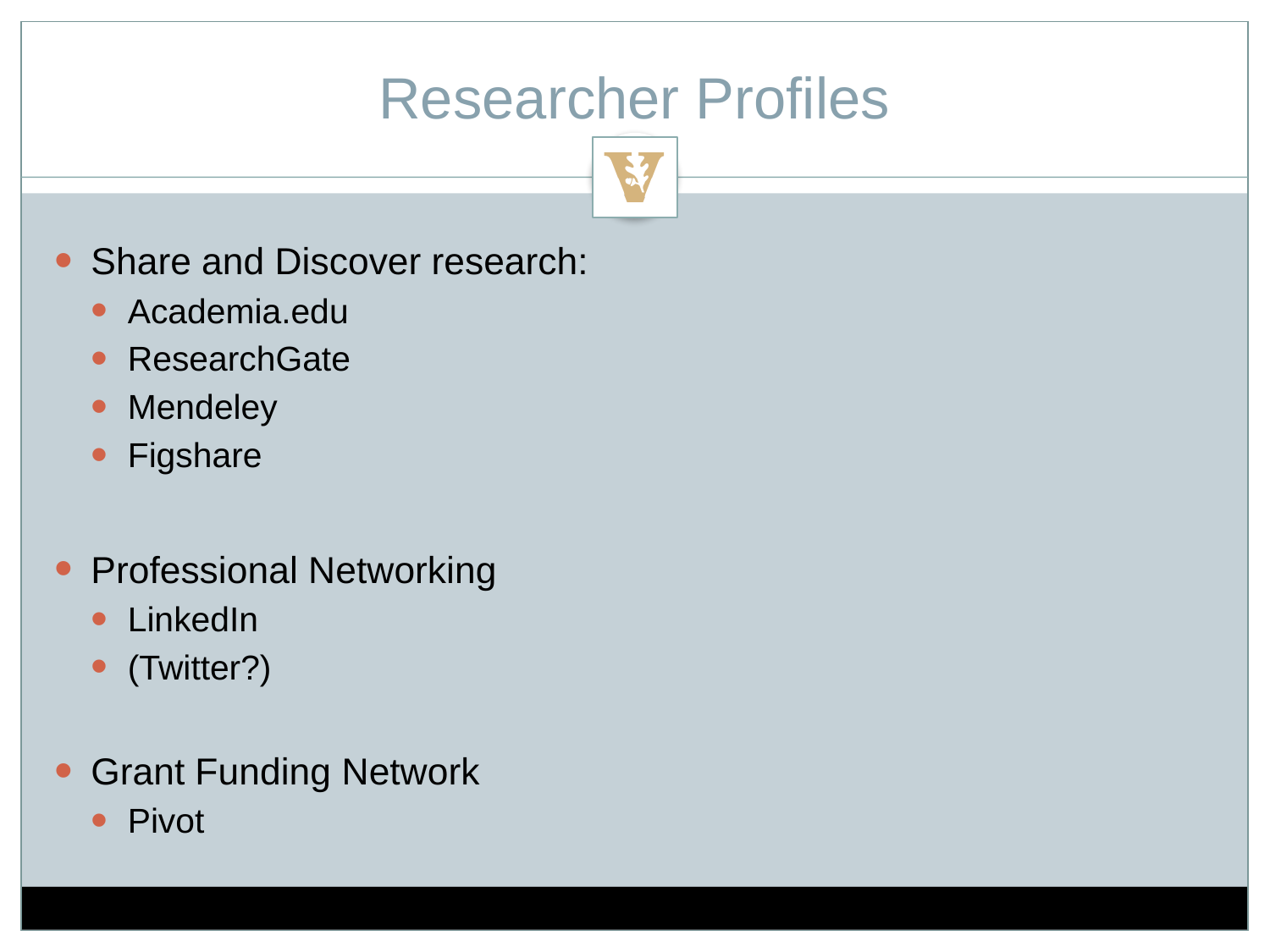

# Researcher Profiles
Share and Discover research:
Academia.edu
ResearchGate
Mendeley
Figshare

Professional Networking
LinkedIn
(Twitter?)

Grant Funding Network
Pivot